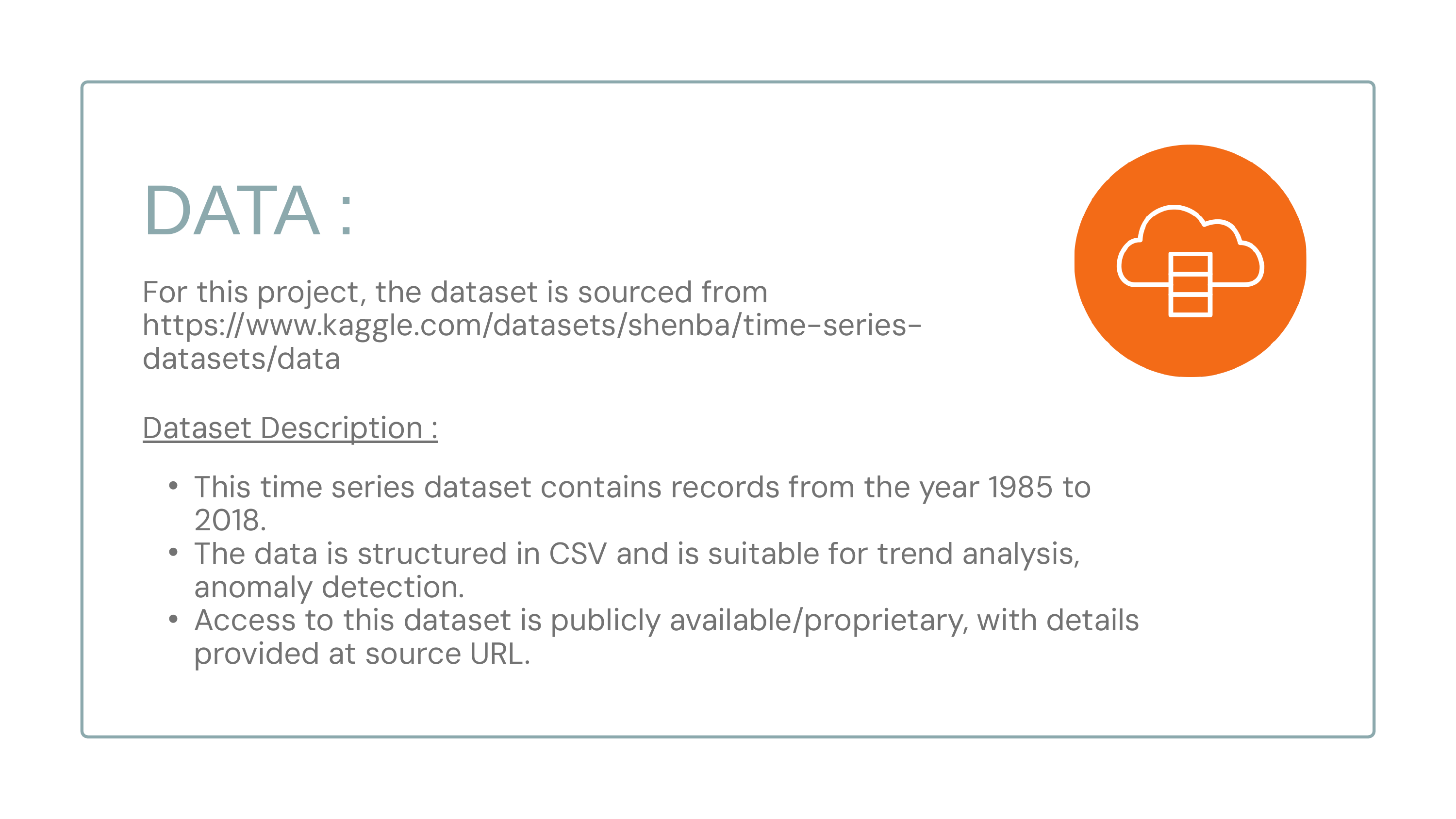

DATA :
For this project, the dataset is sourced from
https://www.kaggle.com/datasets/shenba/time-series-datasets/data
Dataset Description :
This time series dataset contains records from the year 1985 to 2018.
The data is structured in CSV and is suitable for trend analysis, anomaly detection.
Access to this dataset is publicly available/proprietary, with details provided at source URL.